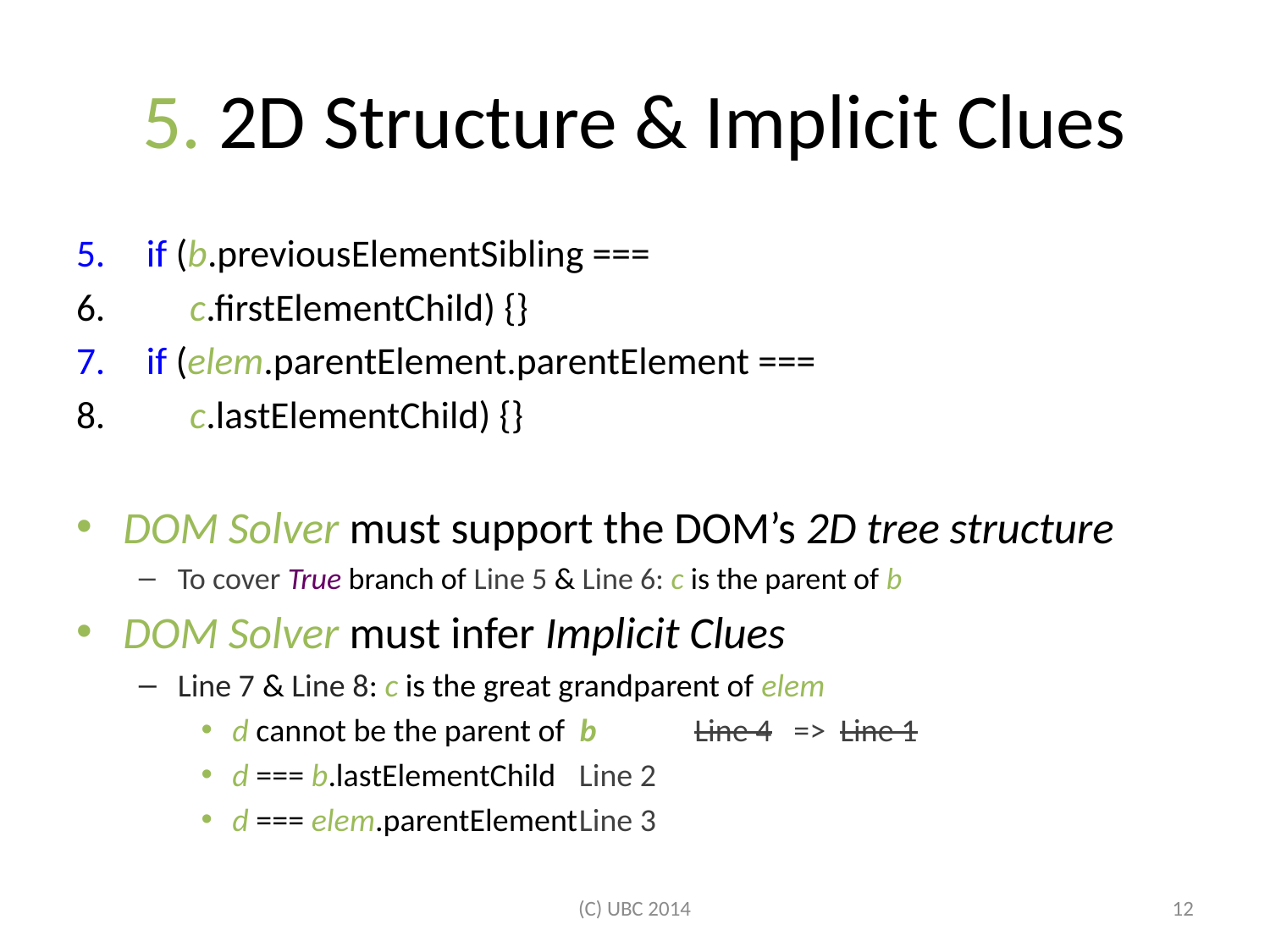

# 5. 2D Structure & Implicit Clues
if (b.previousElementSibling ===
     c.firstElementChild) {}
if (elem.parentElement.parentElement ===
     c.lastElementChild) {}

DOM Solver must support the DOM’s 2D tree structure
To cover True branch of Line 5 & Line 6: c is the parent of b
DOM Solver must infer Implicit Clues
Line 7 & Line 8: c is the great grandparent of elem
d cannot be the parent of  b		Line 4   =>  Line 1
d === b.lastElementChild			Line 2
d === elem.parentElement		Line 3

(C) UBC 2014
12